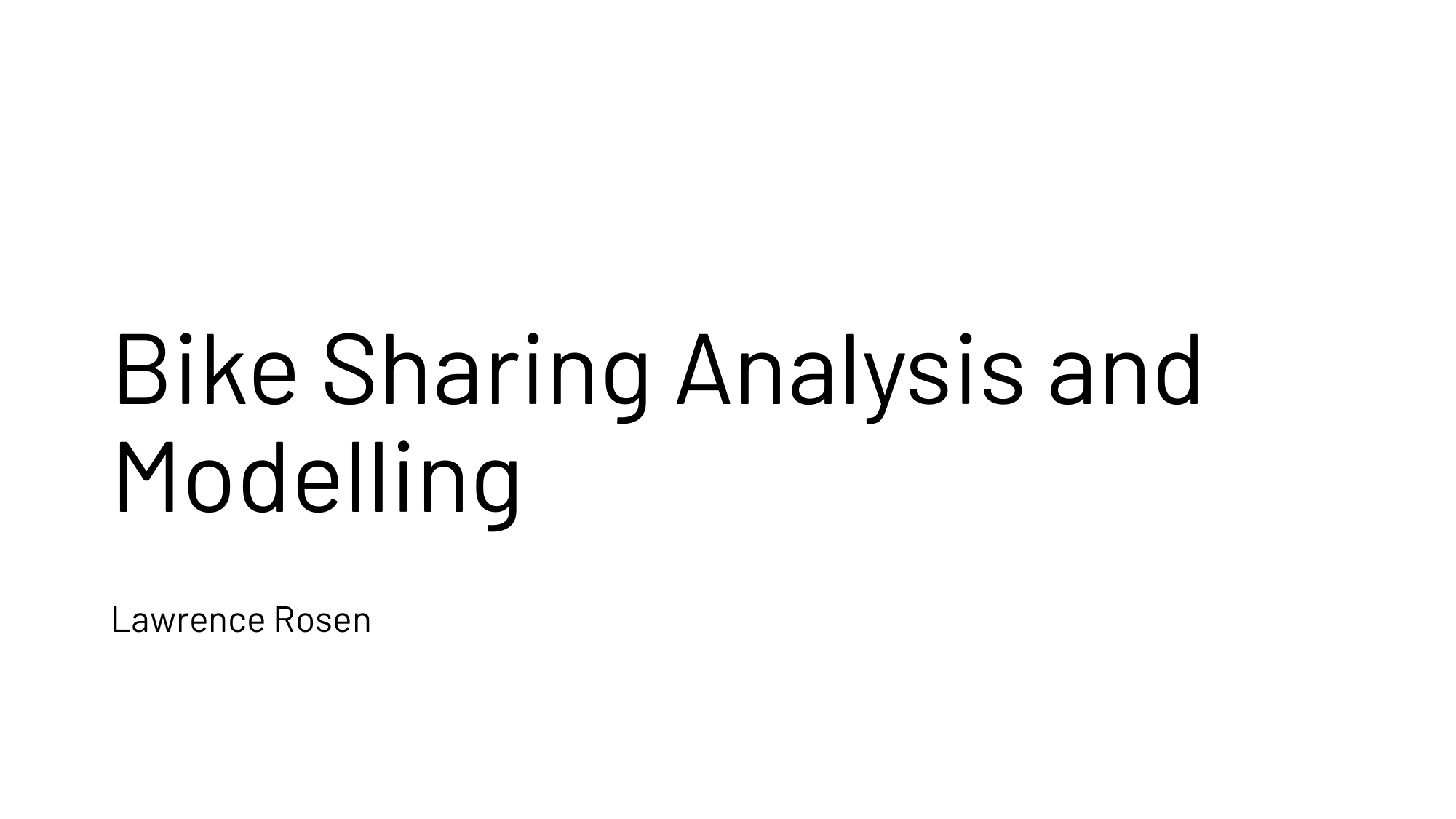

# Bike Sharing Analysis and Modelling
Lawrence Rosen